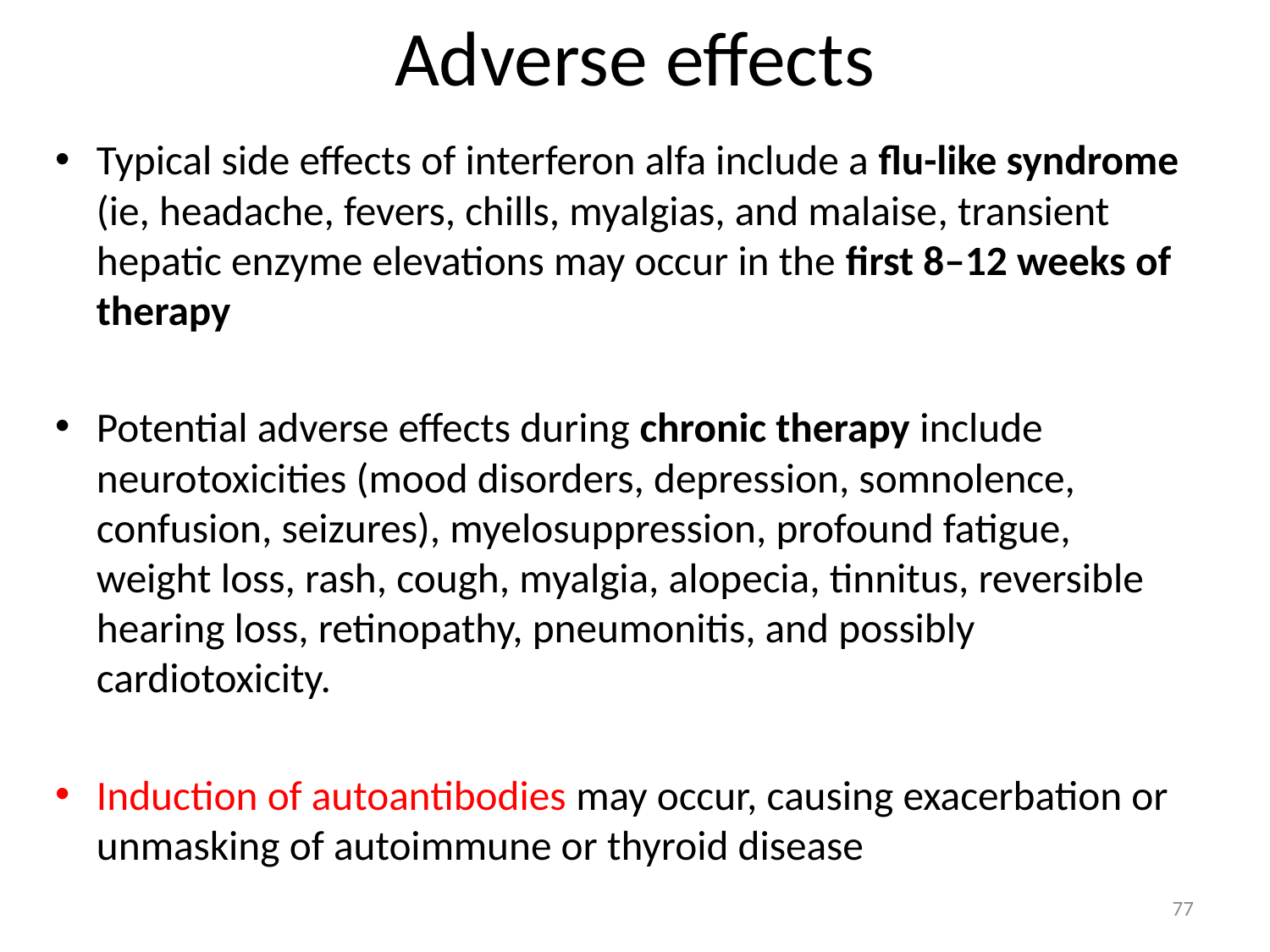

# Adverse effects
Typical side effects of interferon alfa include a flu-like syndrome (ie, headache, fevers, chills, myalgias, and malaise, transient hepatic enzyme elevations may occur in the first 8–12 weeks of therapy

Potential adverse effects during chronic therapy include neurotoxicities (mood disorders, depression, somnolence, confusion, seizures), myelosuppression, profound fatigue, weight loss, rash, cough, myalgia, alopecia, tinnitus, reversible hearing loss, retinopathy, pneumonitis, and possibly cardiotoxicity.

Induction of autoantibodies may occur, causing exacerbation or unmasking of autoimmune or thyroid disease

77